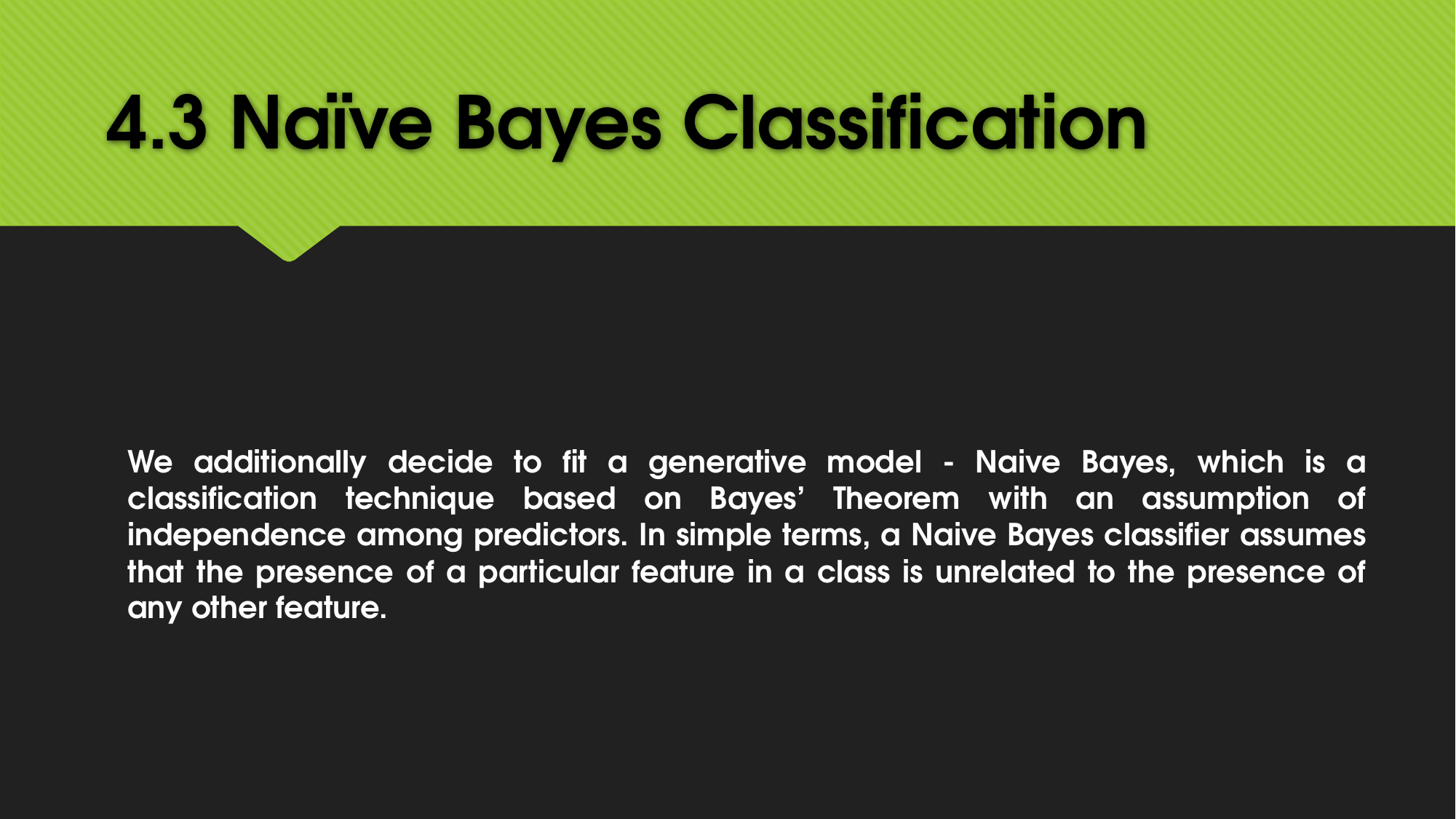

# 4.3 Naïve Bayes Classification

We additionally decide to fit a generative model - Naive Bayes, which is a classification technique based on Bayes’ Theorem with an assumption of independence among predictors. In simple terms, a Naive Bayes classifier assumes that the presence of a particular feature in a class is unrelated to the presence of any other feature.